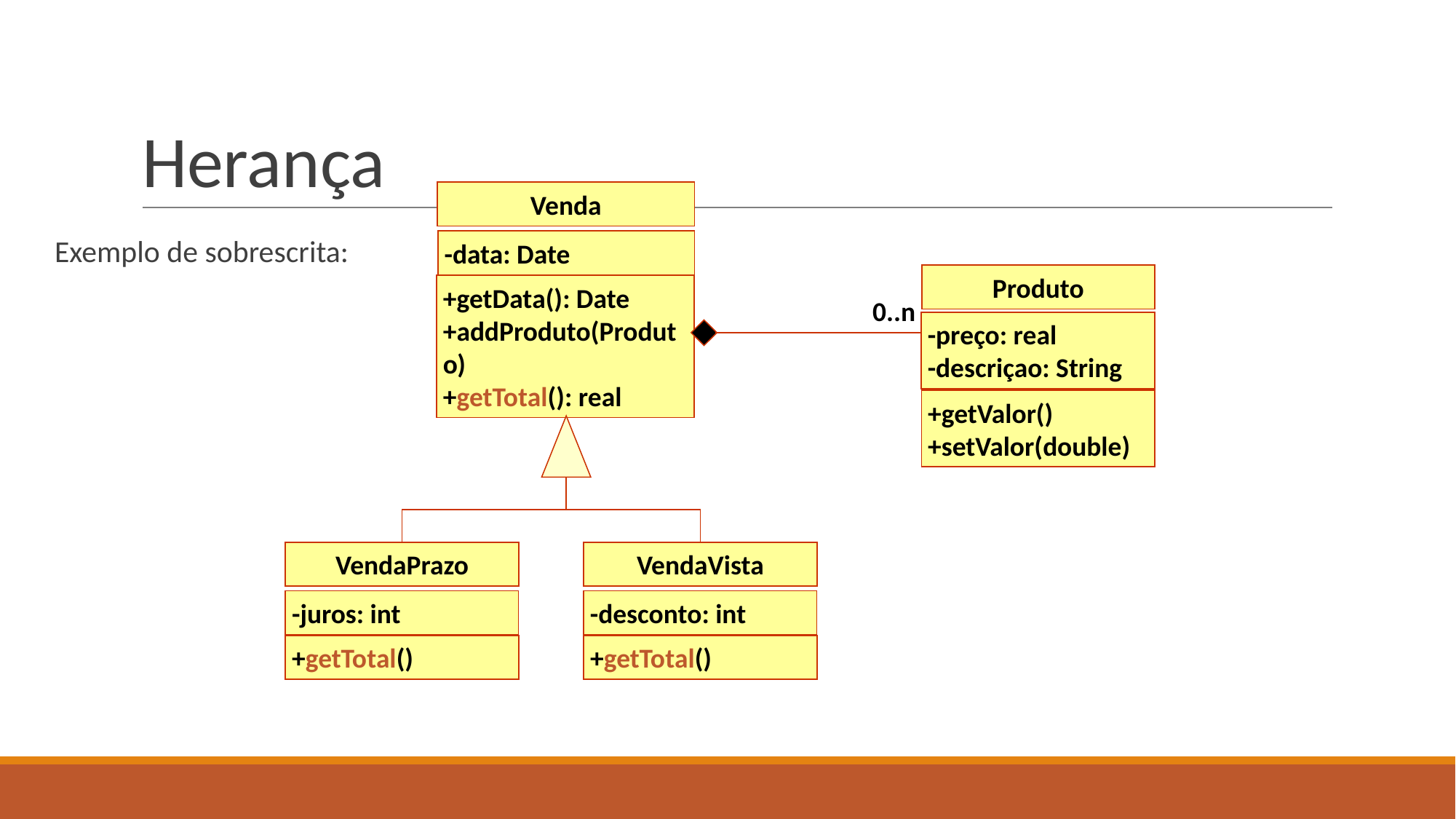

# Herança
Venda
-data: Date
+getData(): Date
+addProduto(Produto)
+getTotal(): real
Exemplo de sobrescrita:
Produto
-preço: real
-descriçao: String
+getValor()
+setValor(double)
0..n

VendaPrazo
-juros: int
+getTotal()
VendaVista
-desconto: int
+getTotal()